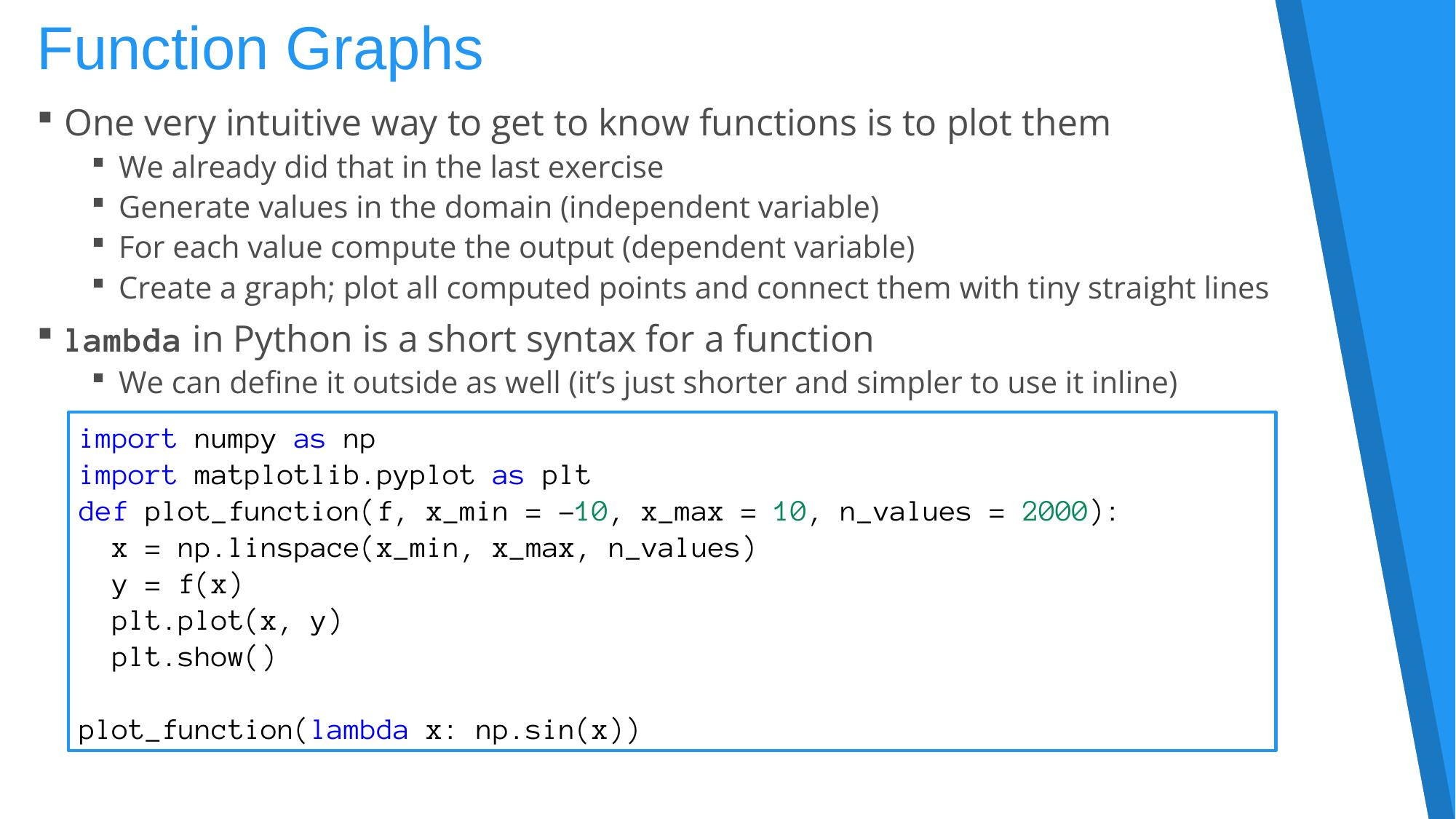

Function Graphs
One very intuitive way to get to know functions is to plot them
We already did that in the last exercise
Generate values in the domain (independent variable)
For each value compute the output (dependent variable)
Create a graph; plot all computed points and connect them with tiny straight lines
lambda in Python is a short syntax for a function
We can define it outside as well (it’s just shorter and simpler to use it inline)
import numpy as np
import matplotlib.pyplot as plt
def plot_function(f, x_min = -10, x_max = 10, n_values = 2000):
  x = np.linspace(x_min, x_max, n_values)
  y = f(x)
  plt.plot(x, y)
  plt.show()

plot_function(lambda x: np.sin(x))